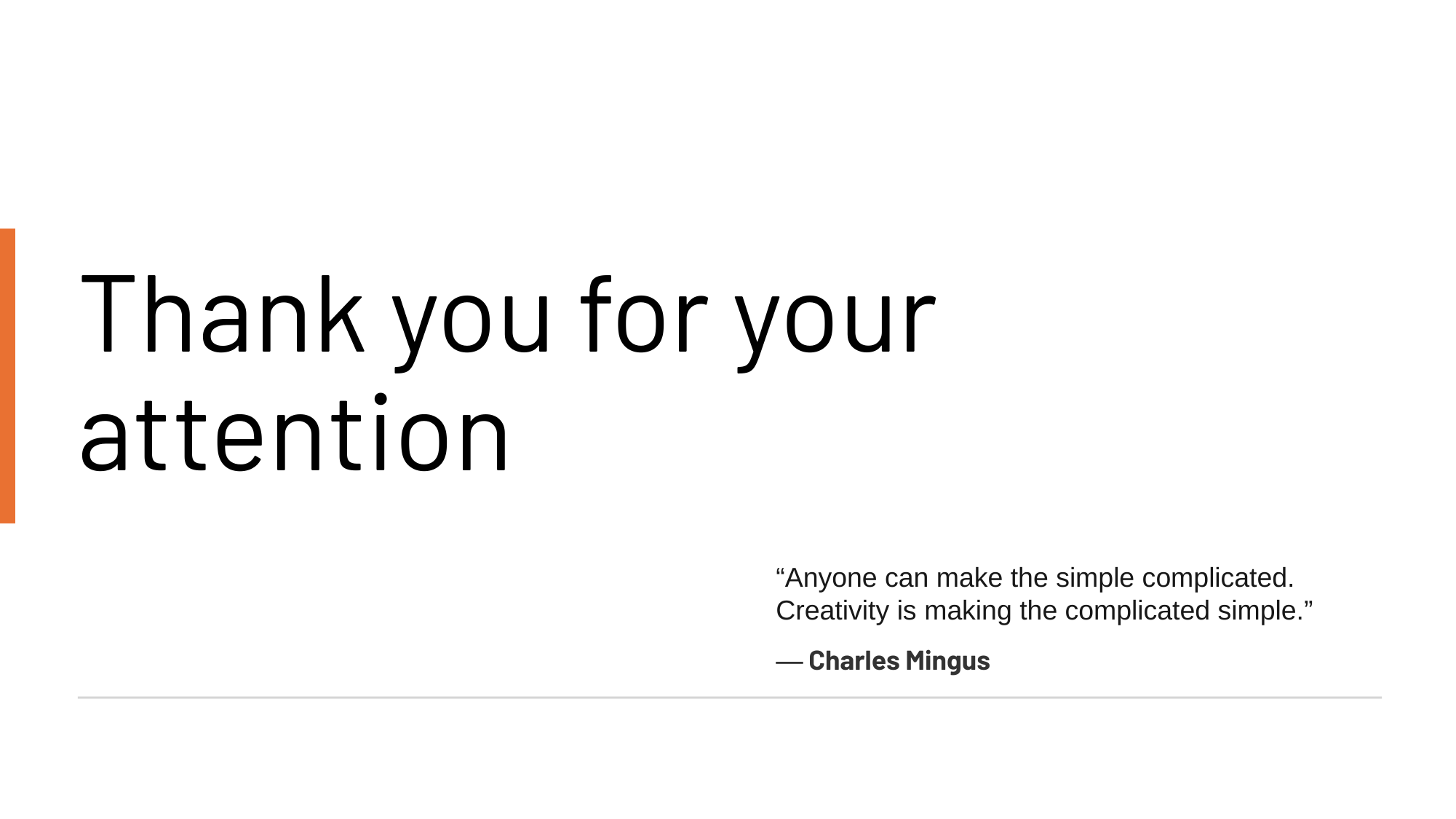

# Thank you for your attention

“Anyone can make the simple complicated.
Creativity is making the complicated simple.”
― Charles Mingus